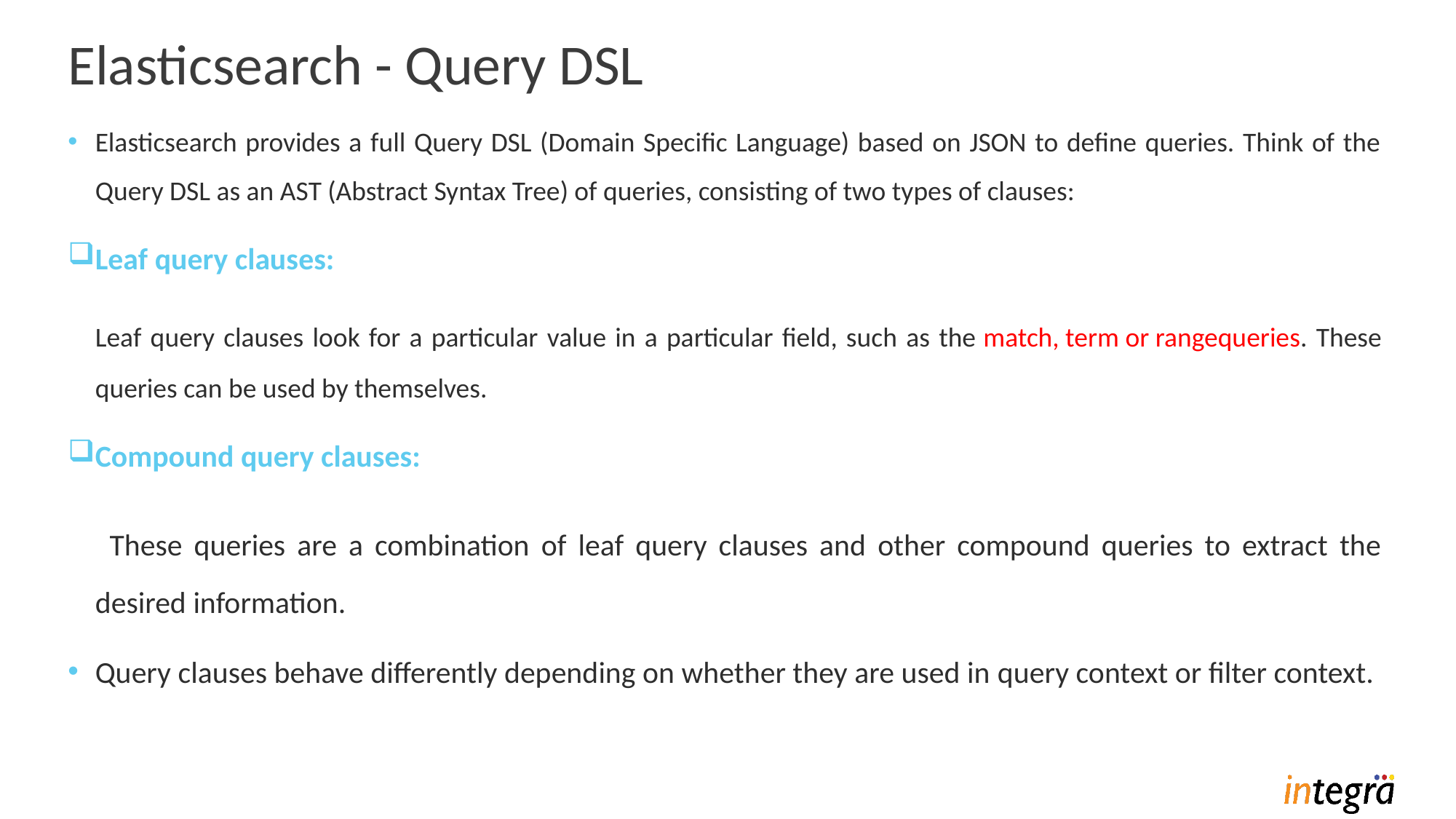

# Elasticsearch - Query DSL
Elasticsearch provides a full Query DSL (Domain Specific Language) based on JSON to define queries. Think of the Query DSL as an AST (Abstract Syntax Tree) of queries, consisting of two types of clauses:
Leaf query clauses:
	Leaf query clauses look for a particular value in a particular field, such as the match, term or rangequeries. These queries can be used by themselves.
Compound query clauses:
	 These queries are a combination of leaf query clauses and other compound queries to extract the desired information.
Query clauses behave differently depending on whether they are used in query context or filter context.